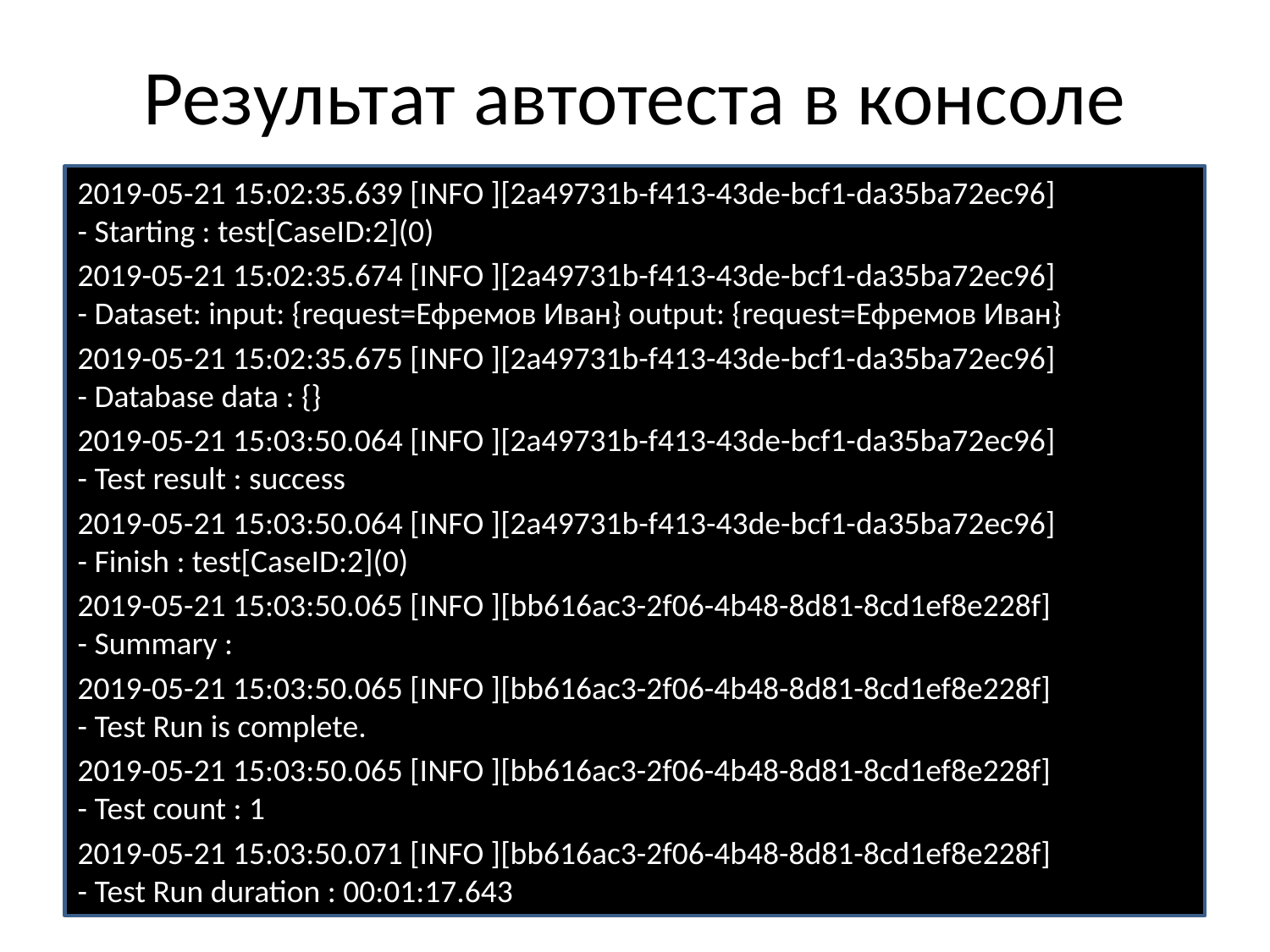

# Результат автотеста в консоле

2019-05-21 15:02:35.639 [INFO ][2a49731b-f413-43de-bcf1-da35ba72ec96]
- Starting : test[CaseID:2](0)
2019-05-21 15:02:35.674 [INFO ][2a49731b-f413-43de-bcf1-da35ba72ec96]
- Dataset: input: {request=Ефремов Иван} output: {request=Ефремов Иван}
2019-05-21 15:02:35.675 [INFO ][2a49731b-f413-43de-bcf1-da35ba72ec96]
- Database data : {}
2019-05-21 15:03:50.064 [INFO ][2a49731b-f413-43de-bcf1-da35ba72ec96]
- Test result : success
2019-05-21 15:03:50.064 [INFO ][2a49731b-f413-43de-bcf1-da35ba72ec96]
- Finish : test[CaseID:2](0)
2019-05-21 15:03:50.065 [INFO ][bb616ac3-2f06-4b48-8d81-8cd1ef8e228f]
- Summary :
2019-05-21 15:03:50.065 [INFO ][bb616ac3-2f06-4b48-8d81-8cd1ef8e228f]
- Test Run is complete.
2019-05-21 15:03:50.065 [INFO ][bb616ac3-2f06-4b48-8d81-8cd1ef8e228f]
- Test count : 1
2019-05-21 15:03:50.071 [INFO ][bb616ac3-2f06-4b48-8d81-8cd1ef8e228f]
- Test Run duration : 00:01:17.643
126